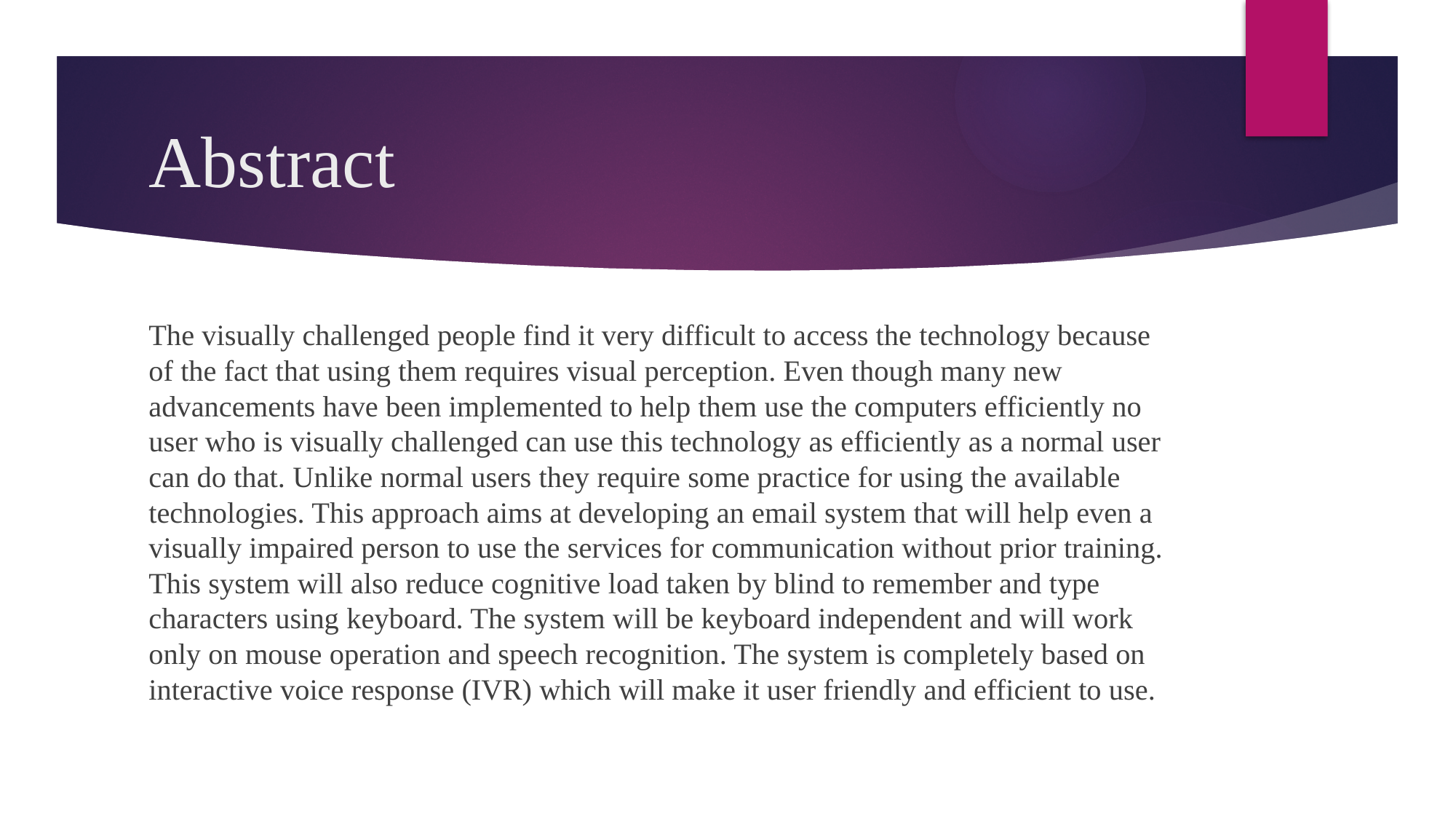

# Abstract
The visually challenged people find it very difficult to access the technology because of the fact that using them requires visual perception. Even though many new advancements have been implemented to help them use the computers efficiently no user who is visually challenged can use this technology as efficiently as a normal user can do that. Unlike normal users they require some practice for using the available technologies. This approach aims at developing an email system that will help even a visually impaired person to use the services for communication without prior training. This system will also reduce cognitive load taken by blind to remember and type characters using keyboard. The system will be keyboard independent and will work only on mouse operation and speech recognition. The system is completely based on interactive voice response (IVR) which will make it user friendly and efficient to use.